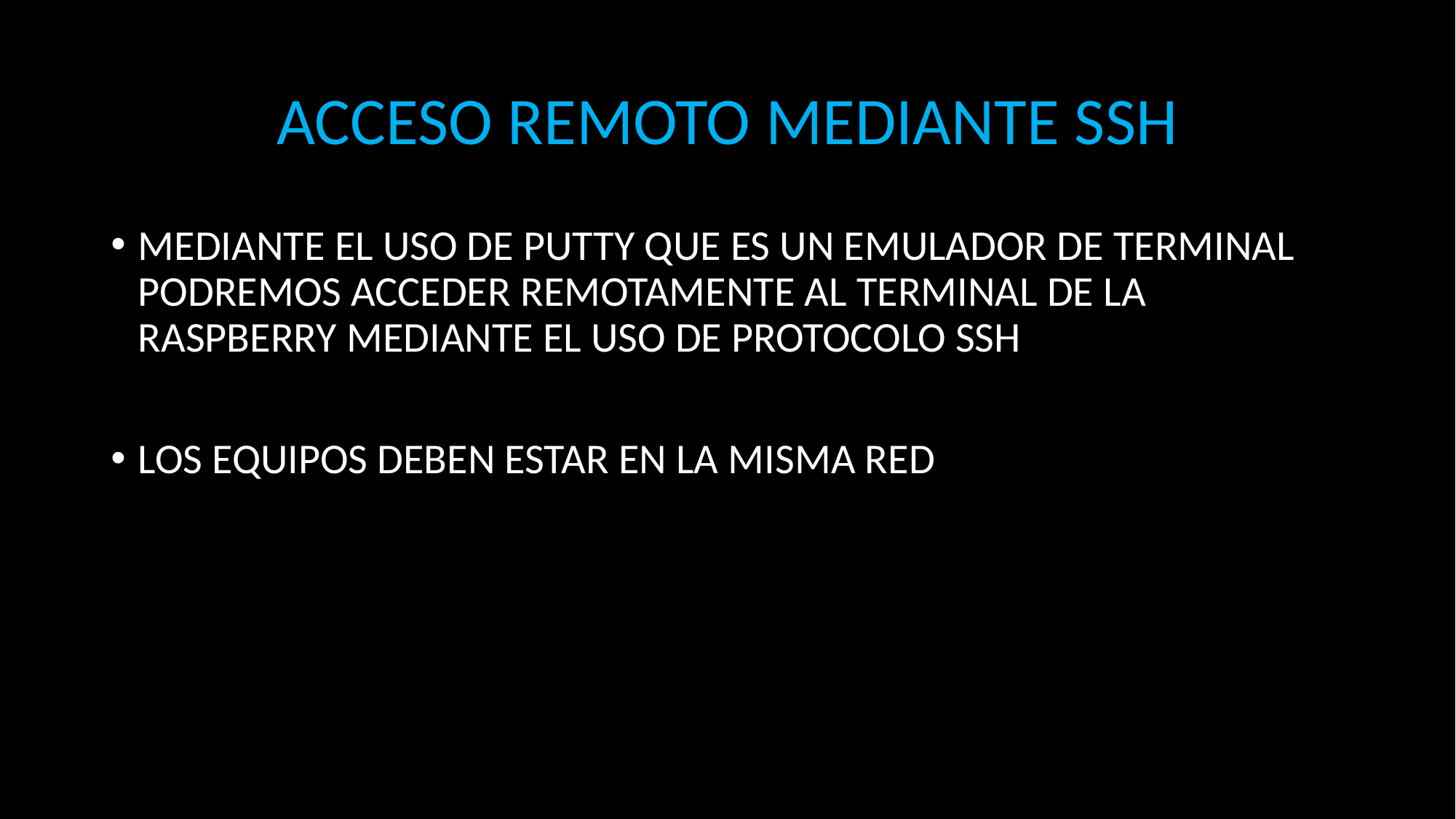

# ACCESO REMOTO MEDIANTE SSH
MEDIANTE EL USO DE PUTTY QUE ES UN EMULADOR DE TERMINAL PODREMOS ACCEDER REMOTAMENTE AL TERMINAL DE LA RASPBERRY MEDIANTE EL USO DE PROTOCOLO SSH

LOS EQUIPOS DEBEN ESTAR EN LA MISMA RED